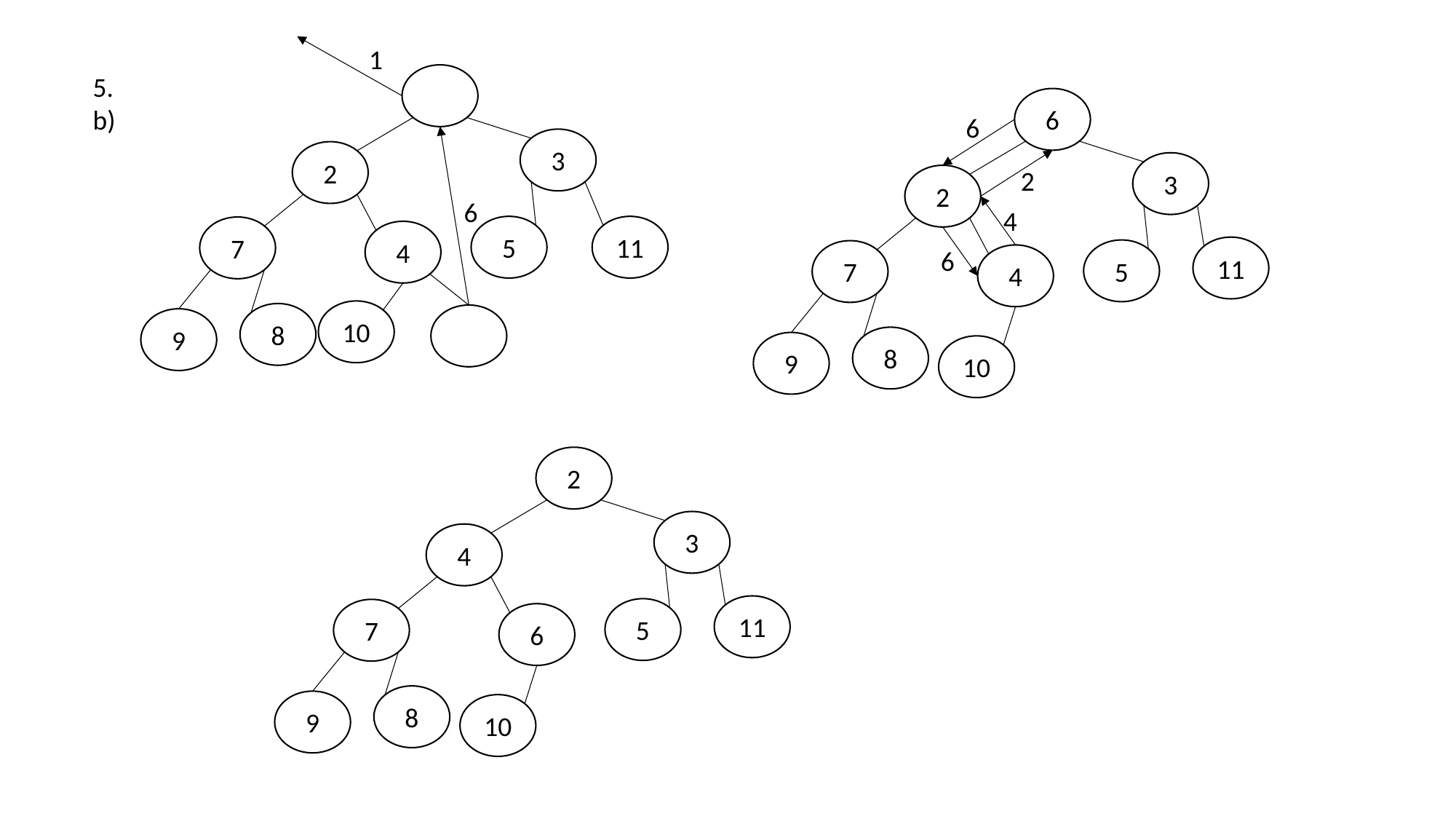

1
5. b)

6
6
3
2
3
2
2
6
4
11
5
7
4
11
6
5
7
4
10
8

9
8
9
10
2
3
4
11
5
7
6
8
9
10